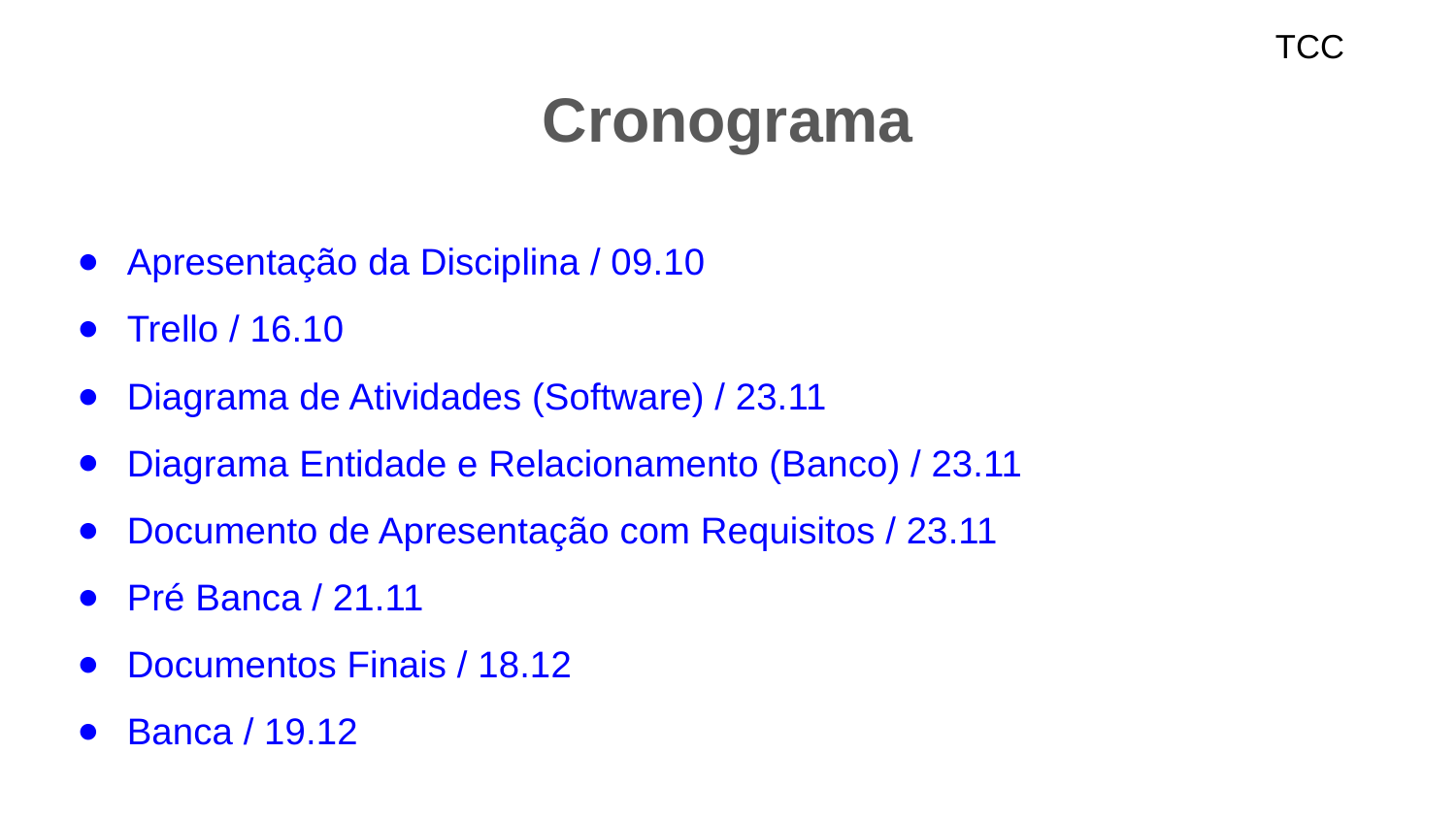

# TCC
Cronograma
Apresentação da Disciplina / 09.10
Trello / 16.10
Diagrama de Atividades (Software) / 23.11
Diagrama Entidade e Relacionamento (Banco) / 23.11
Documento de Apresentação com Requisitos / 23.11
Pré Banca / 21.11
Documentos Finais / 18.12
Banca / 19.12